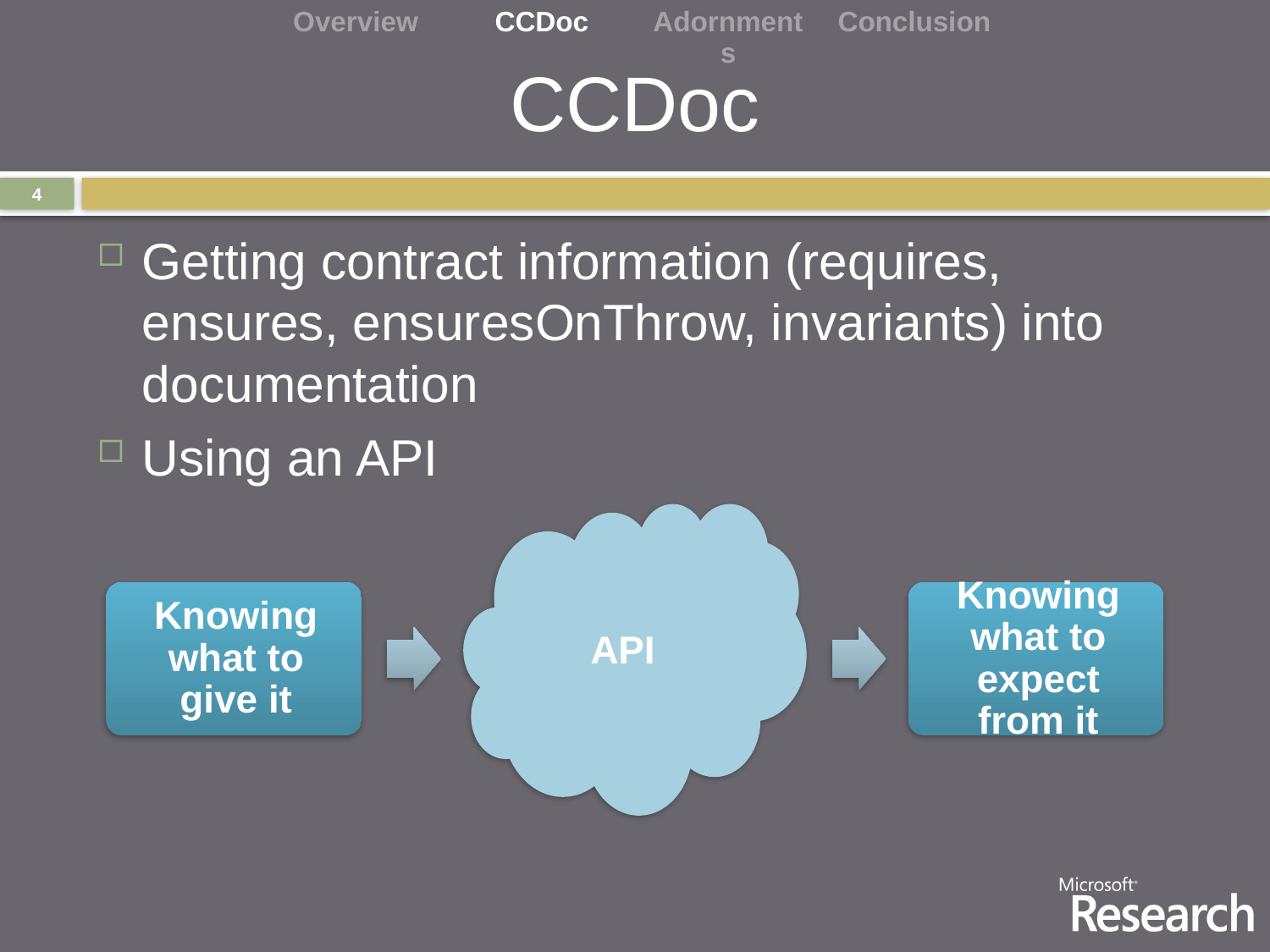

| Overview | CCDoc | Adornments | Conclusion |
| --- | --- | --- | --- |
# CCDoc
4
Getting contract information (requires, ensures, ensuresOnThrow, invariants) into documentation
Using an API
Knowing what to give it

API

Knowing what to expect from it